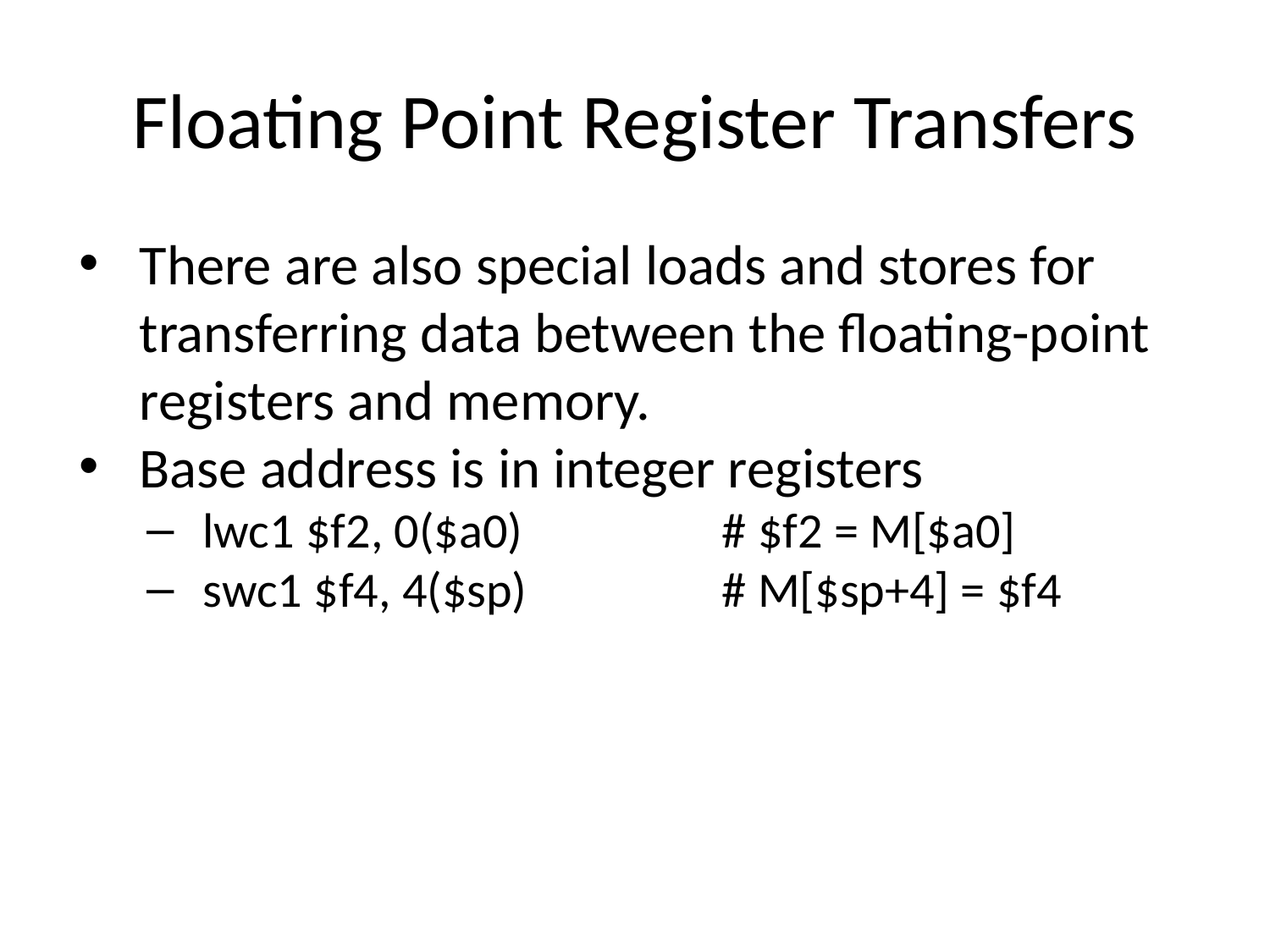

Floating Point Register Transfers
There are also special loads and stores for transferring data between the floating-point registers and memory.
Base address is in integer registers
lwc1 $f2, 0($a0)		 # $f2 = M[$a0]
swc1 $f4, 4($sp) 		 # M[$sp+4] = $f4